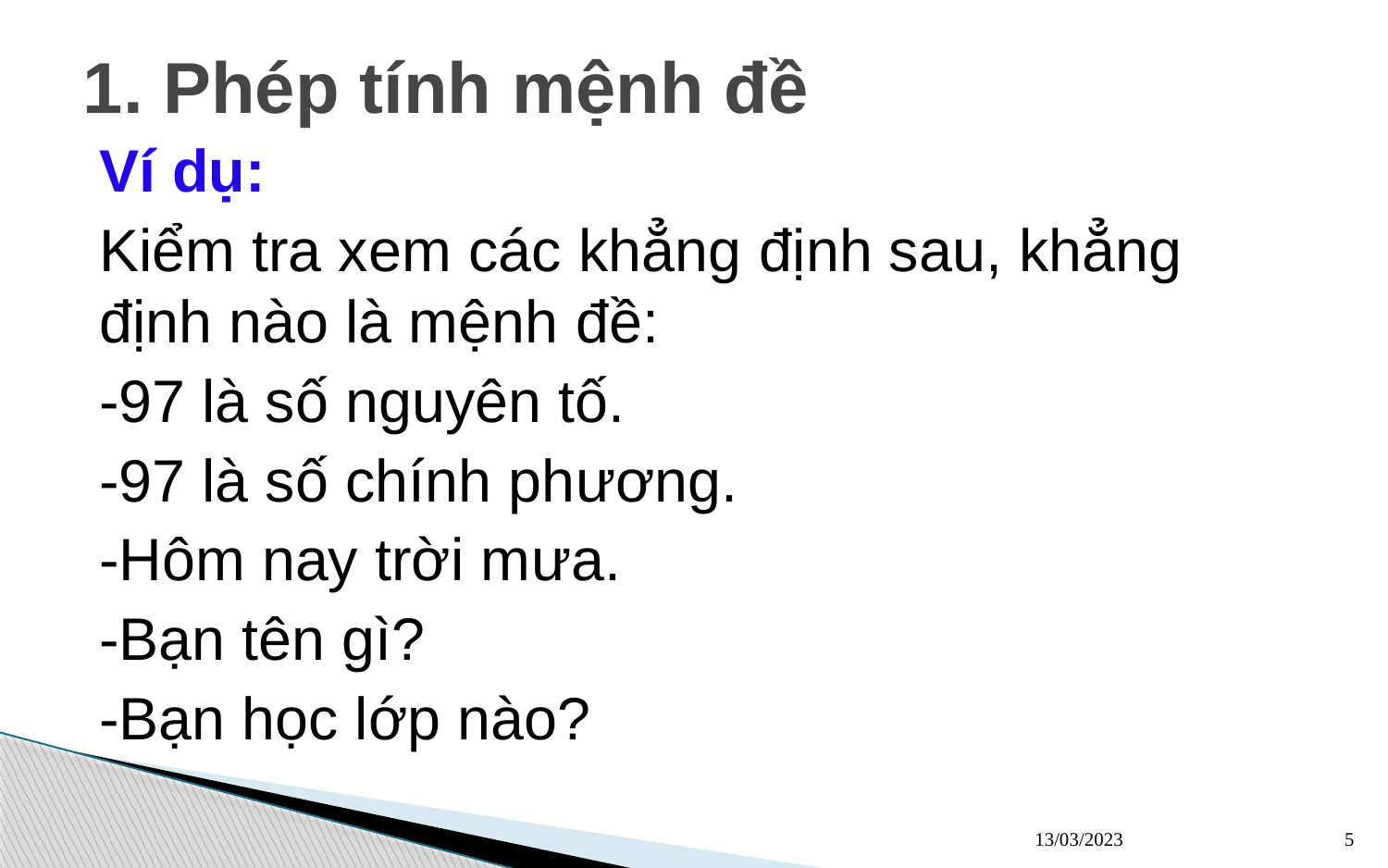

# 1. Phép tính mệnh đề
Ví dụ:
Kiểm tra xem các khẳng định sau, khẳng định nào là mệnh đề:
-97 là số nguyên tố.
-97 là số chính phương.
-Hôm nay trời mưa.
-Bạn tên gì?
-Bạn học lớp nào?

13/03/2023
5